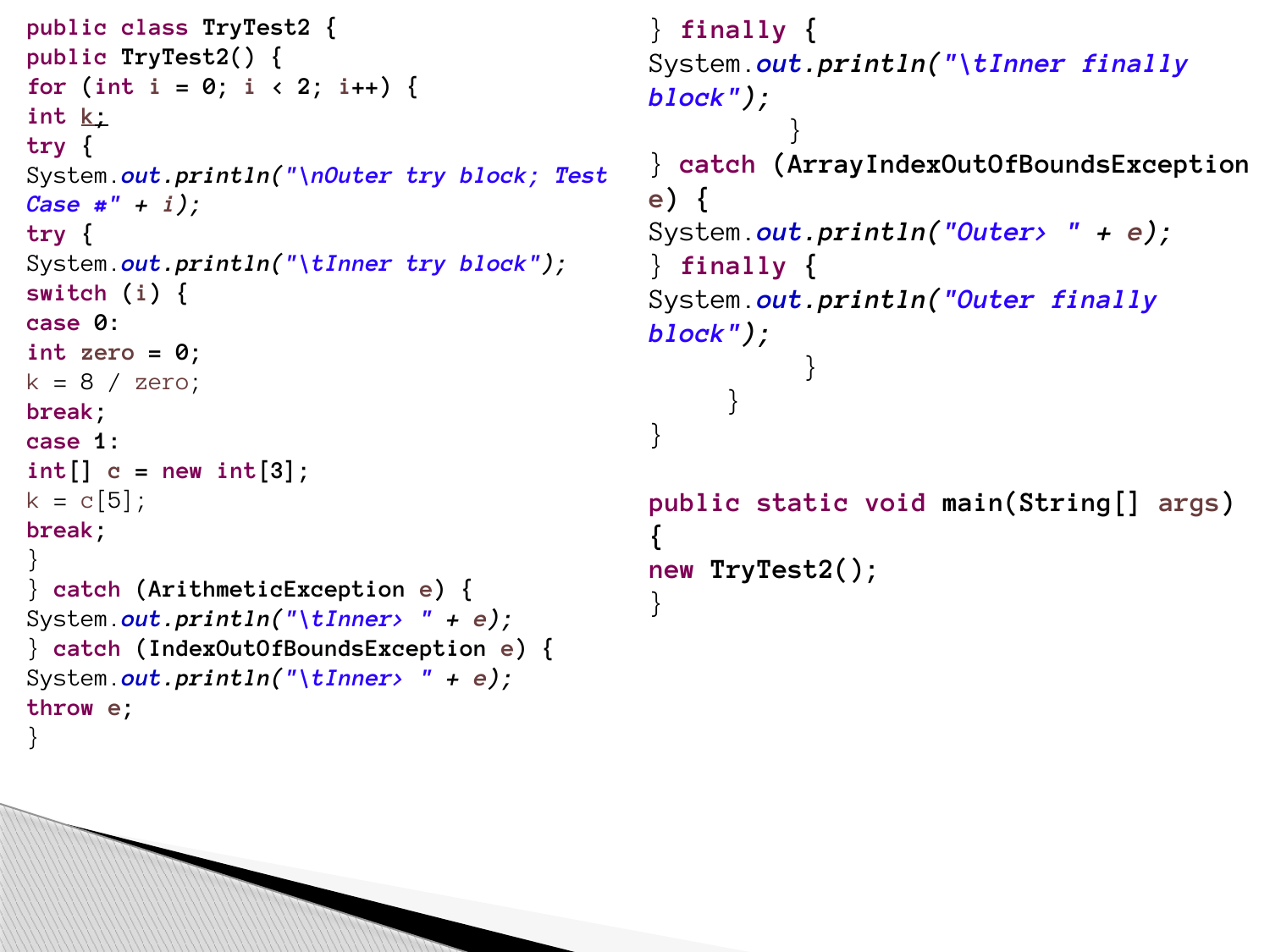

public class TryTest2 {
public TryTest2() {
for (int i = 0; i < 2; i++) {
int k;
try {
System.out.println("\nOuter try block; Test Case #" + i);
try {
System.out.println("\tInner try block");
switch (i) {
case 0:
int zero = 0;
k = 8 / zero;
break;
case 1:
int[] c = new int[3];
k = c[5];
break;
}
} catch (ArithmeticException e) {
System.out.println("\tInner> " + e);
} catch (IndexOutOfBoundsException e) {
System.out.println("\tInner> " + e);
throw e;
}
} finally {
System.out.println("\tInner finally block");
         }
} catch (ArrayIndexOutOfBoundsException e) {
System.out.println("Outer> " + e);
} finally {
System.out.println("Outer finally block");
          }
     }
}

public static void main(String[] args) {
new TryTest2();
}